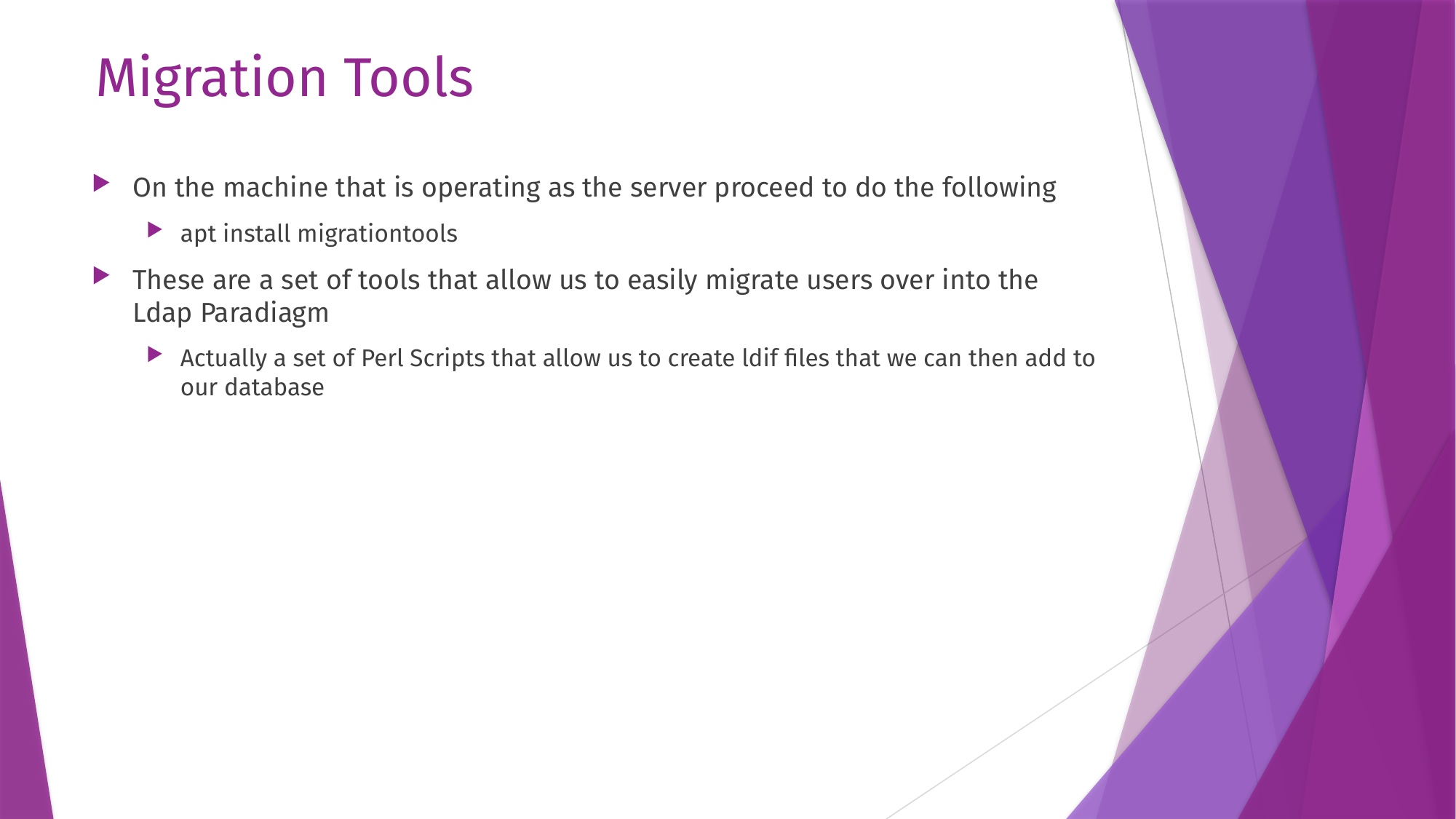

# Migration Tools
On the machine that is operating as the server proceed to do the following
apt install migrationtools
These are a set of tools that allow us to easily migrate users over into the Ldap Paradiagm
Actually a set of Perl Scripts that allow us to create ldif files that we can then add to our database